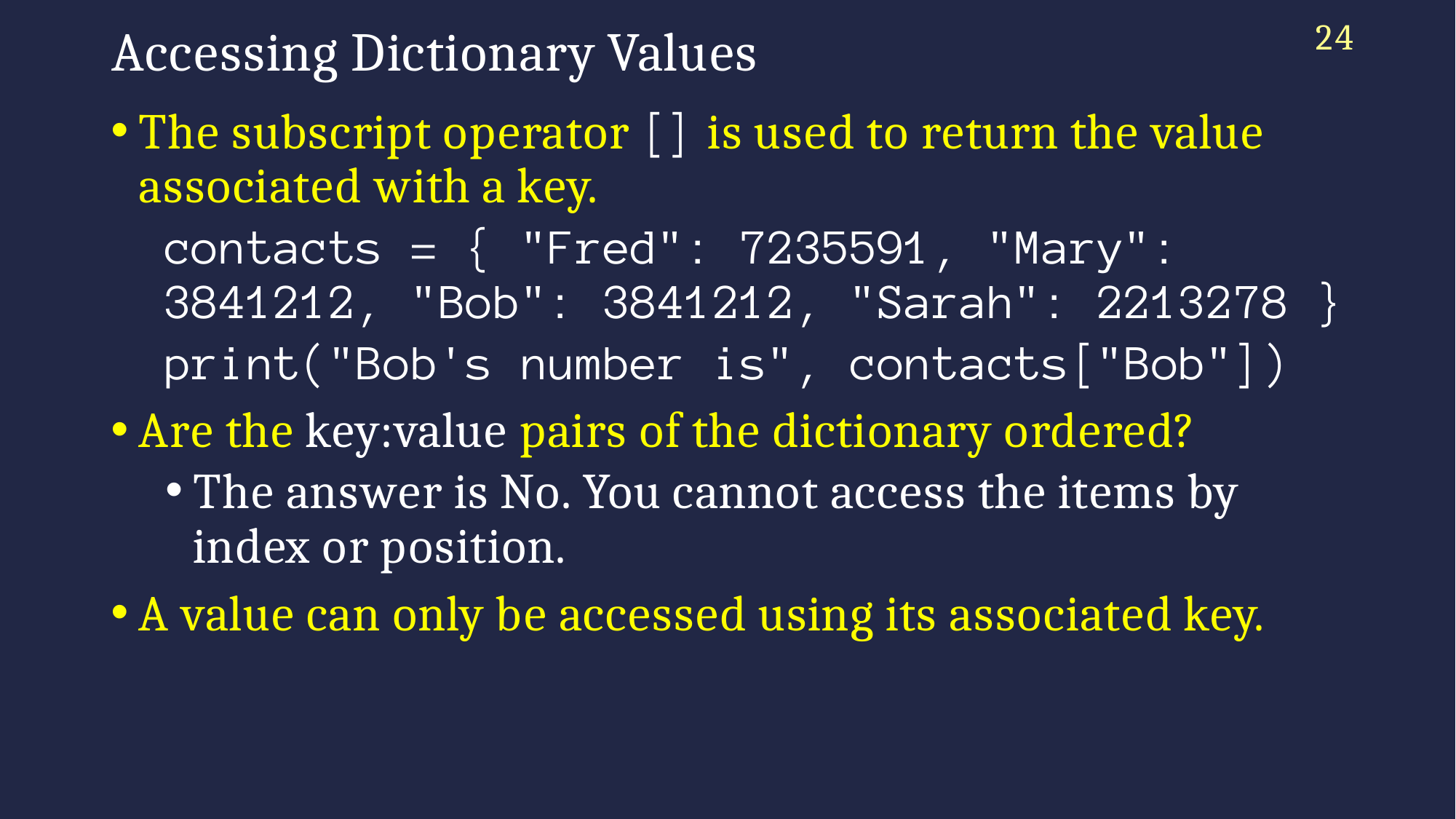

24
# Accessing Dictionary Values
The subscript operator [] is used to return the value associated with a key.
contacts = { "Fred": 7235591, "Mary": 3841212, "Bob": 3841212, "Sarah": 2213278 }
print("Bob's number is", contacts["Bob"])
Are the key:value pairs of the dictionary ordered?
The answer is No. You cannot access the items by index or position.
A value can only be accessed using its associated key.